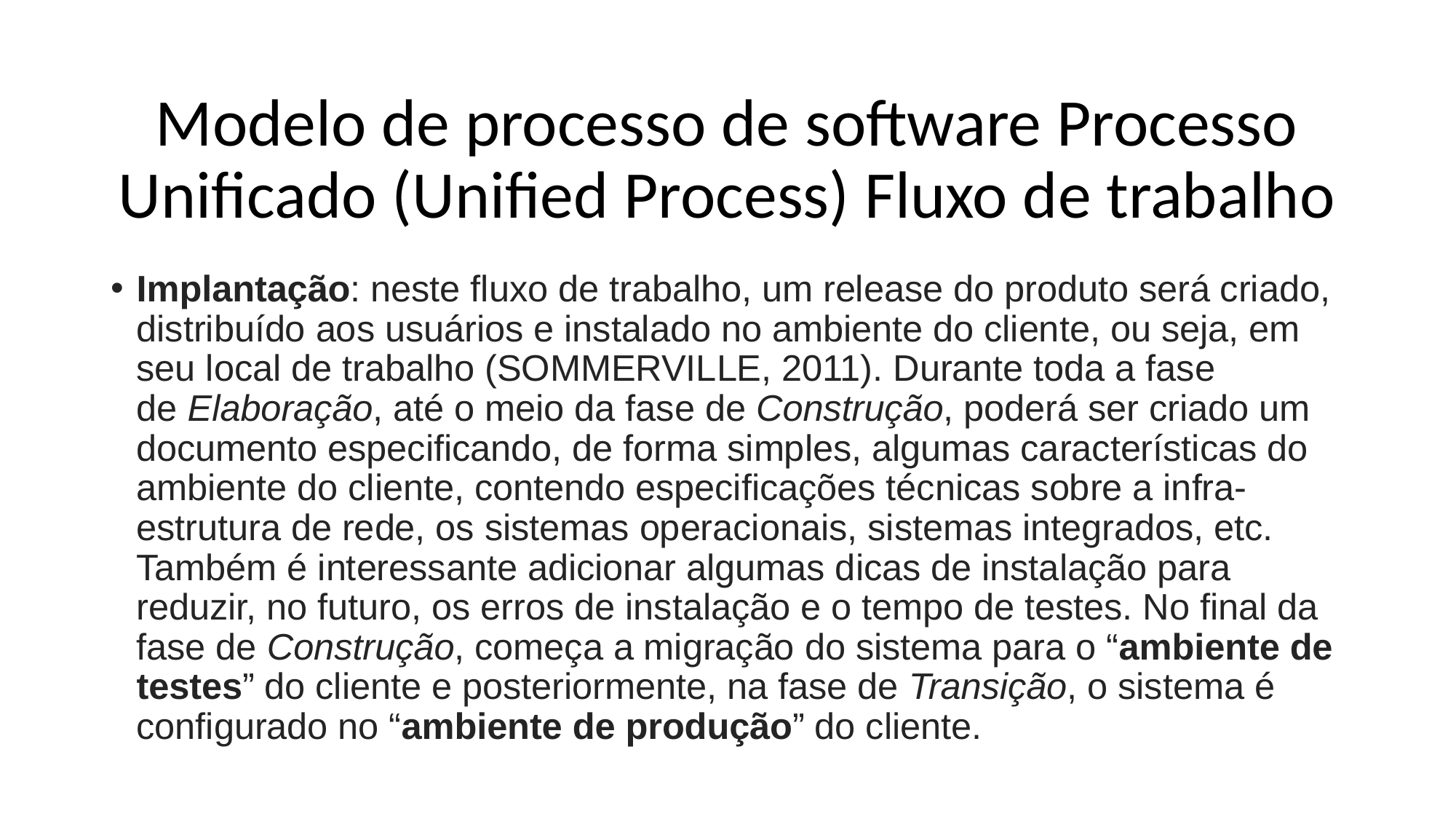

# Modelo de processo de software Processo Unificado (Unified Process) Fluxo de trabalho
Implantação: neste fluxo de trabalho, um release do produto será criado, distribuído aos usuários e instalado no ambiente do cliente, ou seja, em seu local de trabalho (SOMMERVILLE, 2011). Durante toda a fase de Elaboração, até o meio da fase de Construção, poderá ser criado um documento especificando, de forma simples, algumas características do ambiente do cliente, contendo especificações técnicas sobre a infra-estrutura de rede, os sistemas operacionais, sistemas integrados, etc. Também é interessante adicionar algumas dicas de instalação para reduzir, no futuro, os erros de instalação e o tempo de testes. No final da fase de Construção, começa a migração do sistema para o “ambiente de testes” do cliente e posteriormente, na fase de Transição, o sistema é configurado no “ambiente de produção” do cliente.